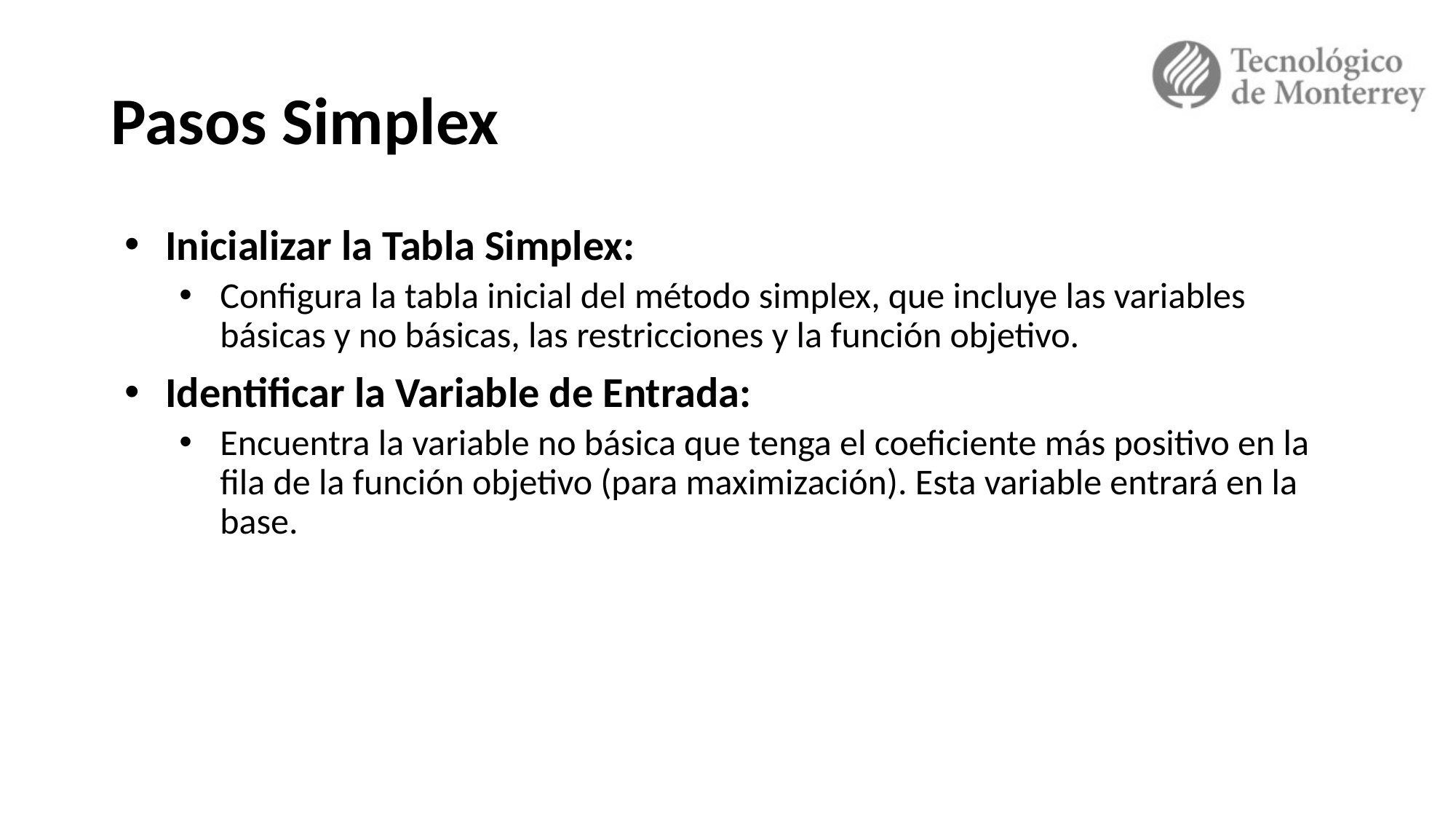

# Pasos Simplex
Inicializar la Tabla Simplex:
Configura la tabla inicial del método simplex, que incluye las variables básicas y no básicas, las restricciones y la función objetivo.
Identificar la Variable de Entrada:
Encuentra la variable no básica que tenga el coeficiente más positivo en la fila de la función objetivo (para maximización). Esta variable entrará en la base.